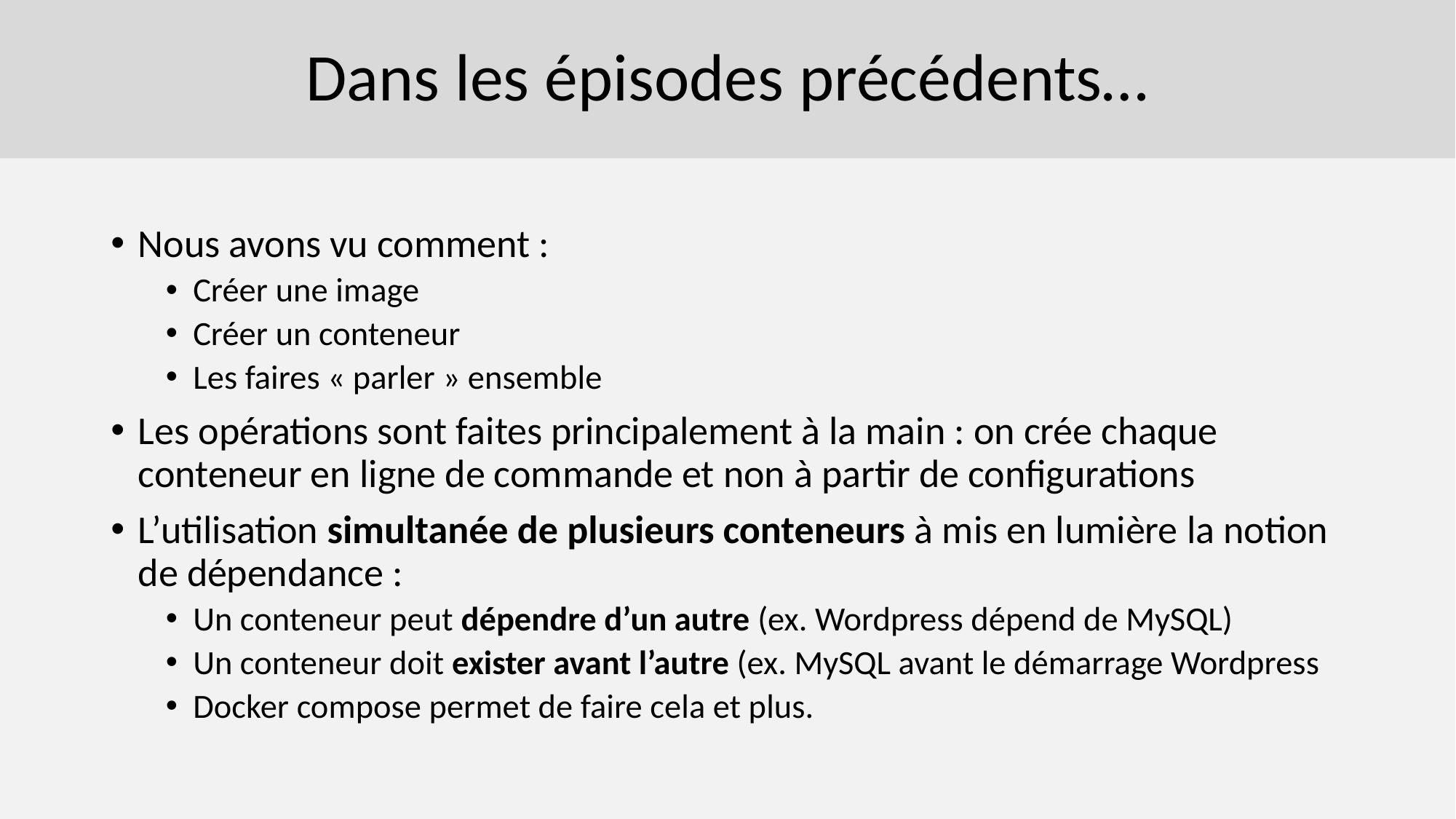

# Dans les épisodes précédents…
Nous avons vu comment :
Créer une image
Créer un conteneur
Les faires « parler » ensemble
Les opérations sont faites principalement à la main : on crée chaque conteneur en ligne de commande et non à partir de configurations
L’utilisation simultanée de plusieurs conteneurs à mis en lumière la notion de dépendance :
Un conteneur peut dépendre d’un autre (ex. Wordpress dépend de MySQL)
Un conteneur doit exister avant l’autre (ex. MySQL avant le démarrage Wordpress
Docker compose permet de faire cela et plus.